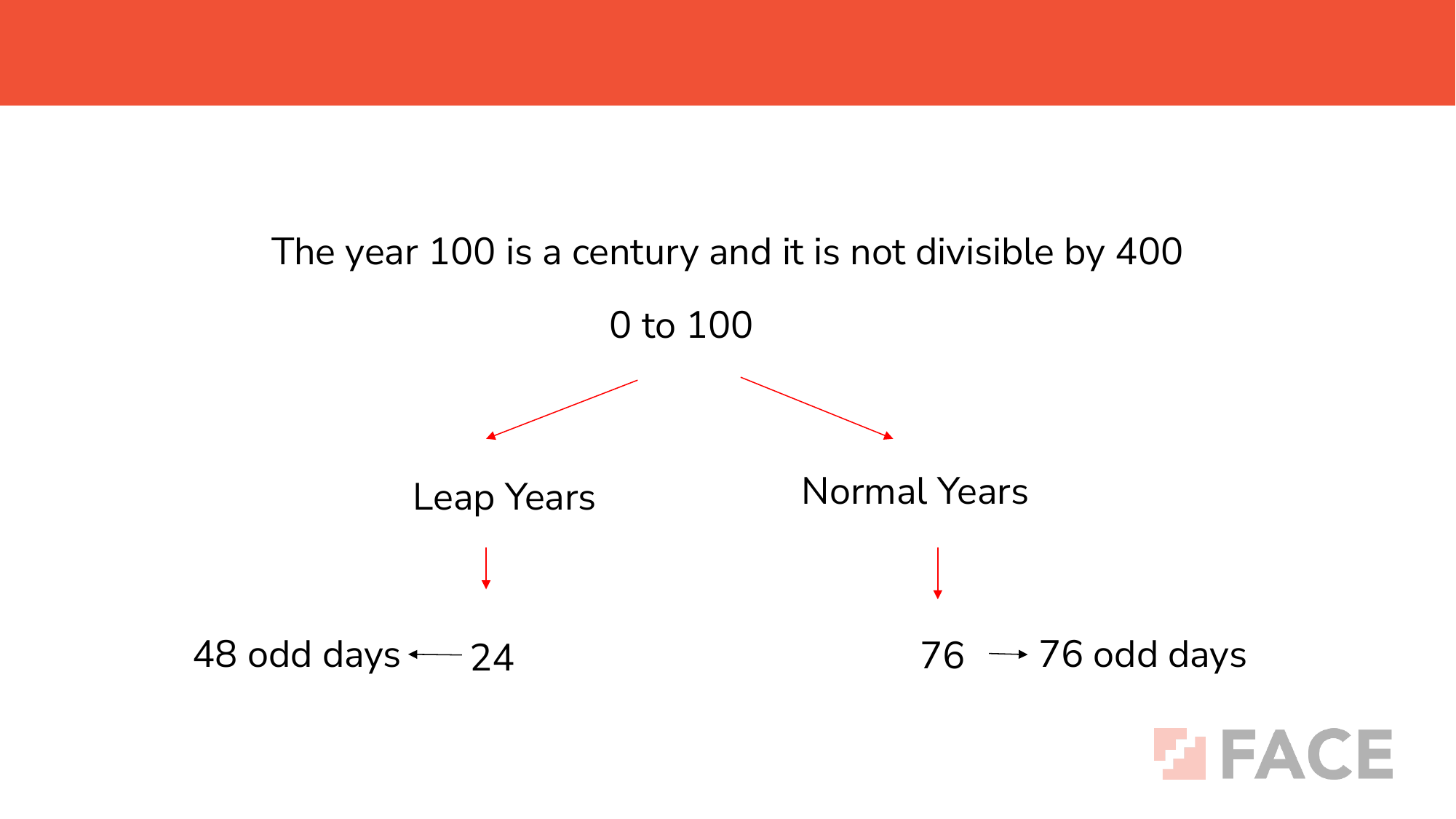

The year 100 is a century and it is not divisible by 400
0 to 100
Normal Years
Leap Years
48 odd days
76 odd days
24
76